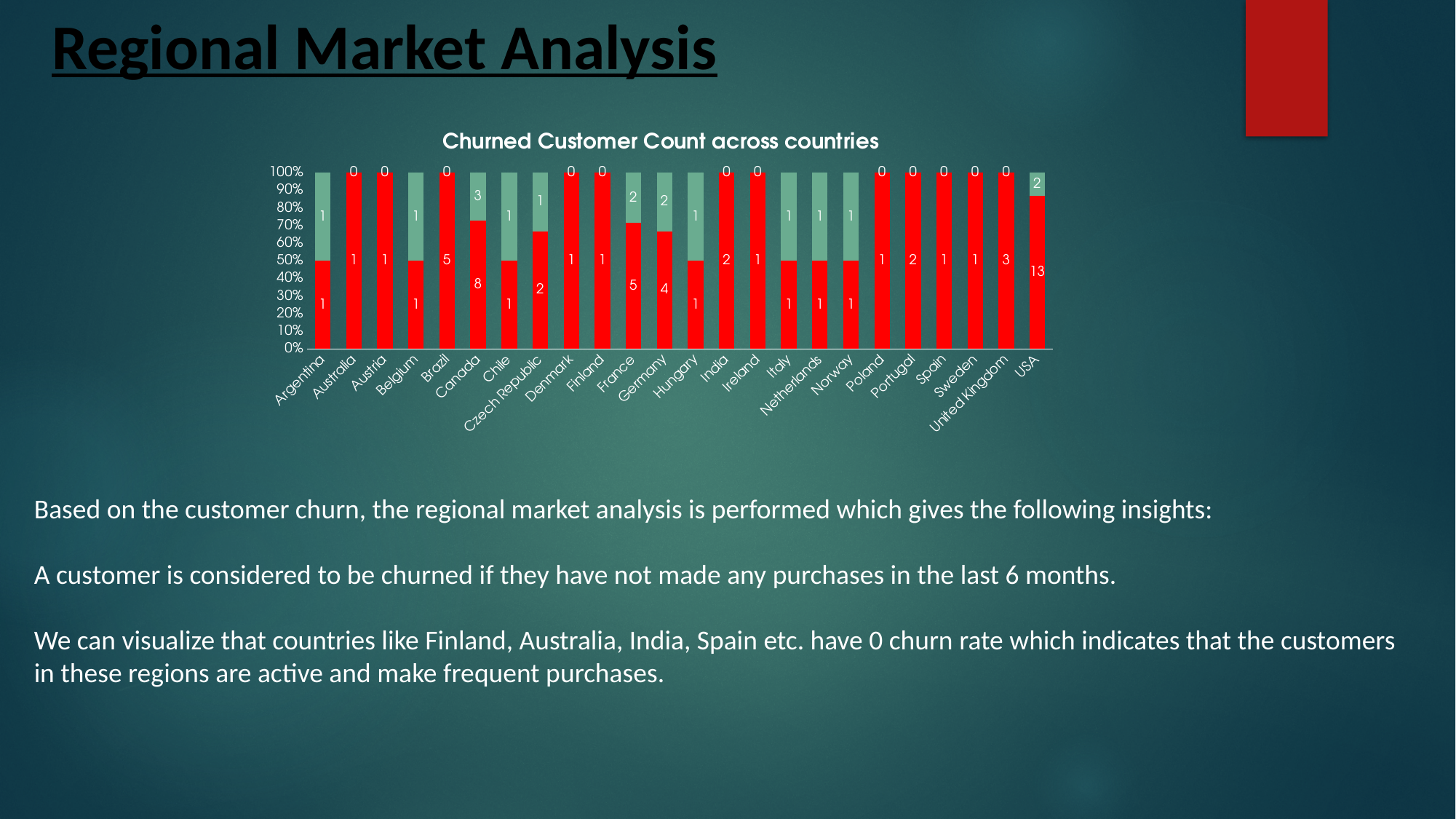

# Regional Market Analysis

### Chart: Churned Customer Count across countries

| Category | Sum of total_customers | Sum of churned_customers |
|---|---|---|
| Argentina | 1.0 | 1.0 |
| Australia | 1.0 | 0.0 |
| Austria | 1.0 | 0.0 |
| Belgium | 1.0 | 1.0 |
| Brazil | 5.0 | 0.0 |
| Canada | 8.0 | 3.0 |
| Chile | 1.0 | 1.0 |
| Czech Republic | 2.0 | 1.0 |
| Denmark | 1.0 | 0.0 |
| Finland | 1.0 | 0.0 |
| France | 5.0 | 2.0 |
| Germany | 4.0 | 2.0 |
| Hungary | 1.0 | 1.0 |
| India | 2.0 | 0.0 |
| Ireland | 1.0 | 0.0 |
| Italy | 1.0 | 1.0 |
| Netherlands | 1.0 | 1.0 |
| Norway | 1.0 | 1.0 |
| Poland | 1.0 | 0.0 |
| Portugal | 2.0 | 0.0 |
| Spain | 1.0 | 0.0 |
| Sweden | 1.0 | 0.0 |
| United Kingdom | 3.0 | 0.0 |
| USA | 13.0 | 2.0 |
Based on the customer churn, the regional market analysis is performed which gives the following insights:

A customer is considered to be churned if they have not made any purchases in the last 6 months.

We can visualize that countries like Finland, Australia, India, Spain etc. have 0 churn rate which indicates that the customers in these regions are active and make frequent purchases.